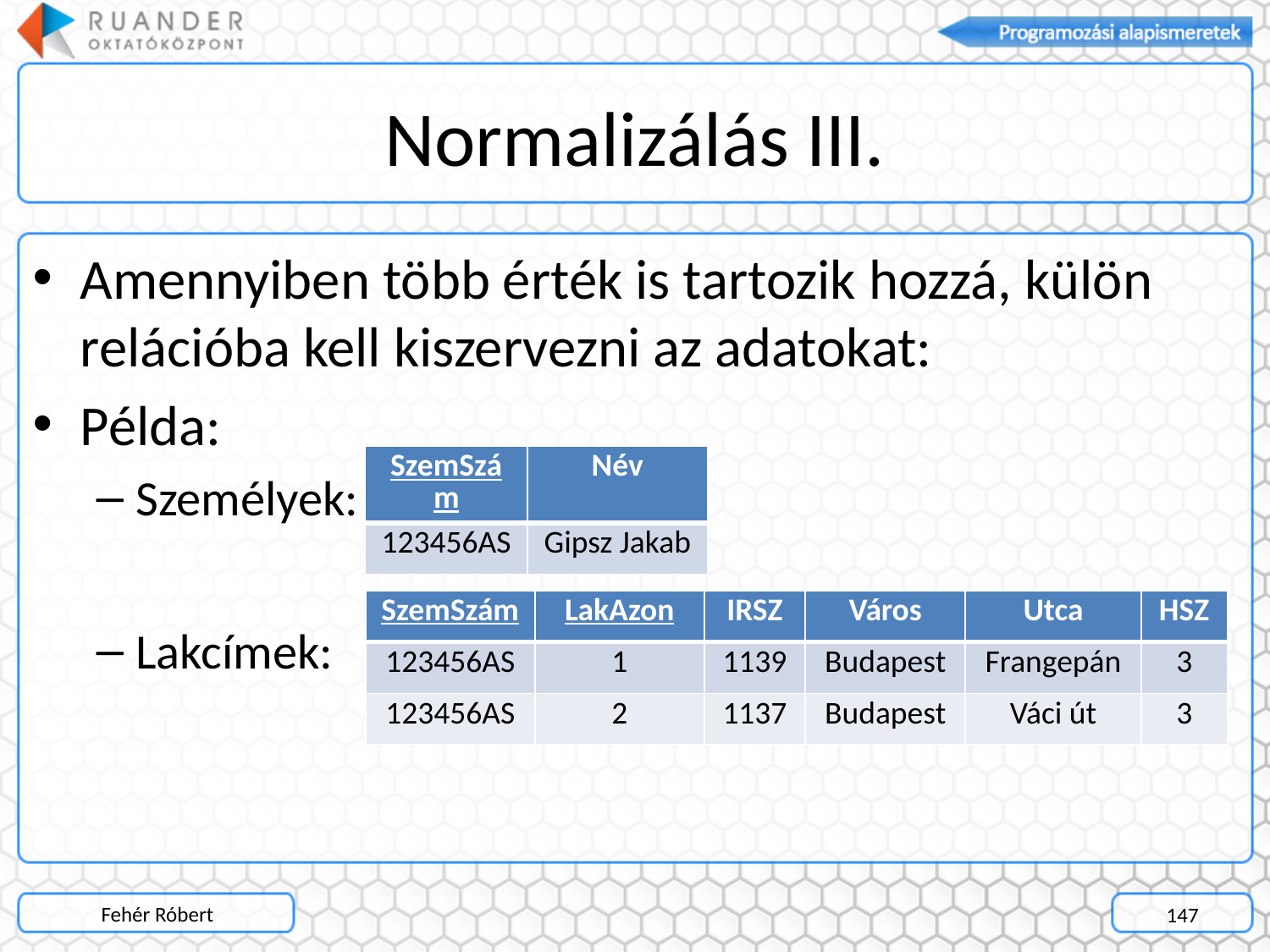

# Normalizálás III.
Amennyiben több érték is tartozik hozzá, külön relációba kell kiszervezni az adatokat:
Példa:
Személyek:

Lakcímek:
| SzemSzám | Név |
| --- | --- |
| 123456AS | Gipsz Jakab |
| SzemSzám | LakAzon | IRSZ | Város | Utca | HSZ |
| --- | --- | --- | --- | --- | --- |
| 123456AS | 1 | 1139 | Budapest | Frangepán | 3 |
| 123456AS | 2 | 1137 | Budapest | Váci út | 3 |
Fehér Róbert
147